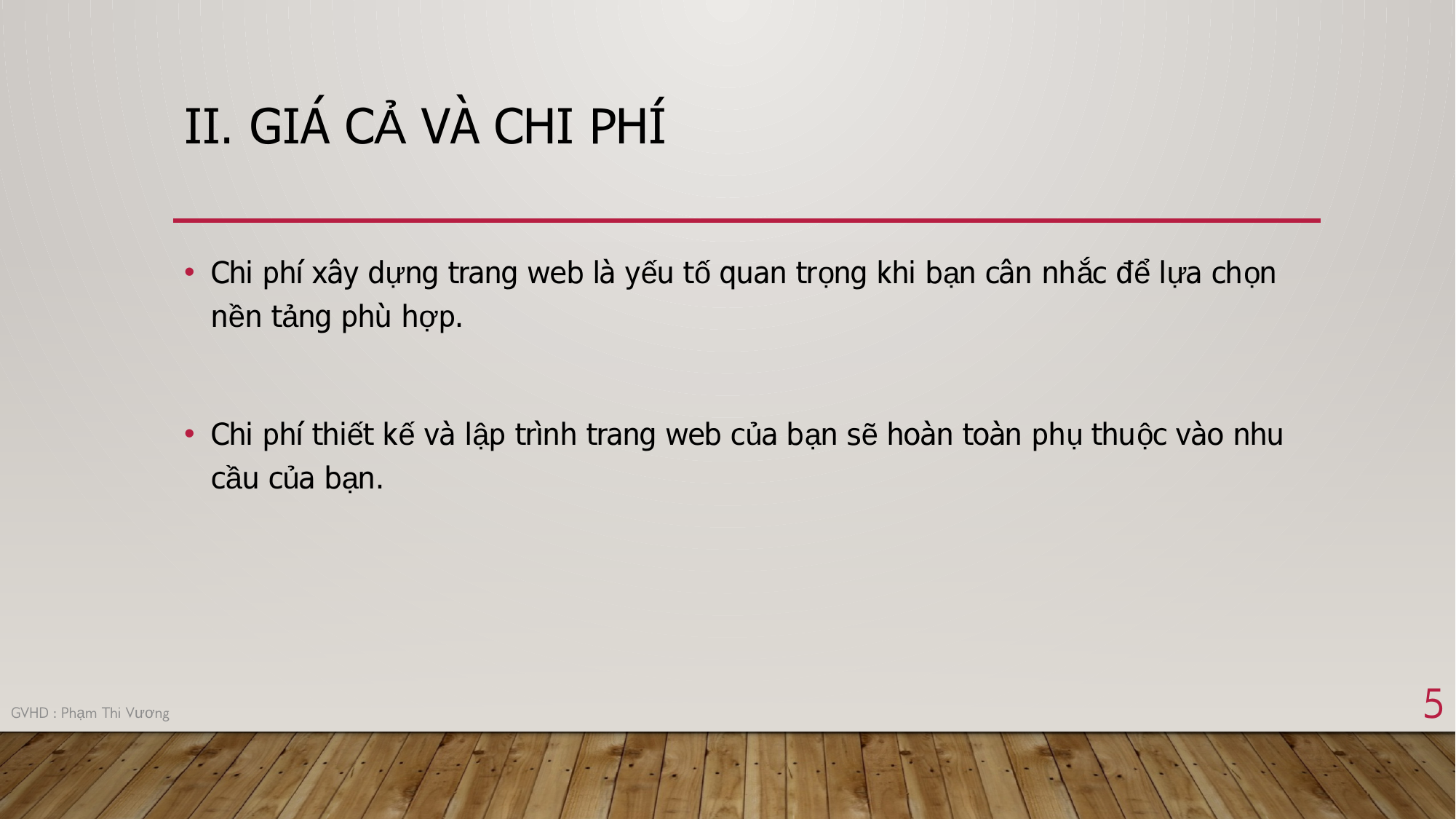

# II. Giá cả và chi phí
Chi phí xây dựng trang web là yếu tố quan trọng khi bạn cân nhắc để lựa chọn nền tảng phù hợp.

Chi phí thiết kế và lập trình trang web của bạn sẽ hoàn toàn phụ thuộc vào nhu cầu của bạn.

5
GVHD : Phạm Thi Vương